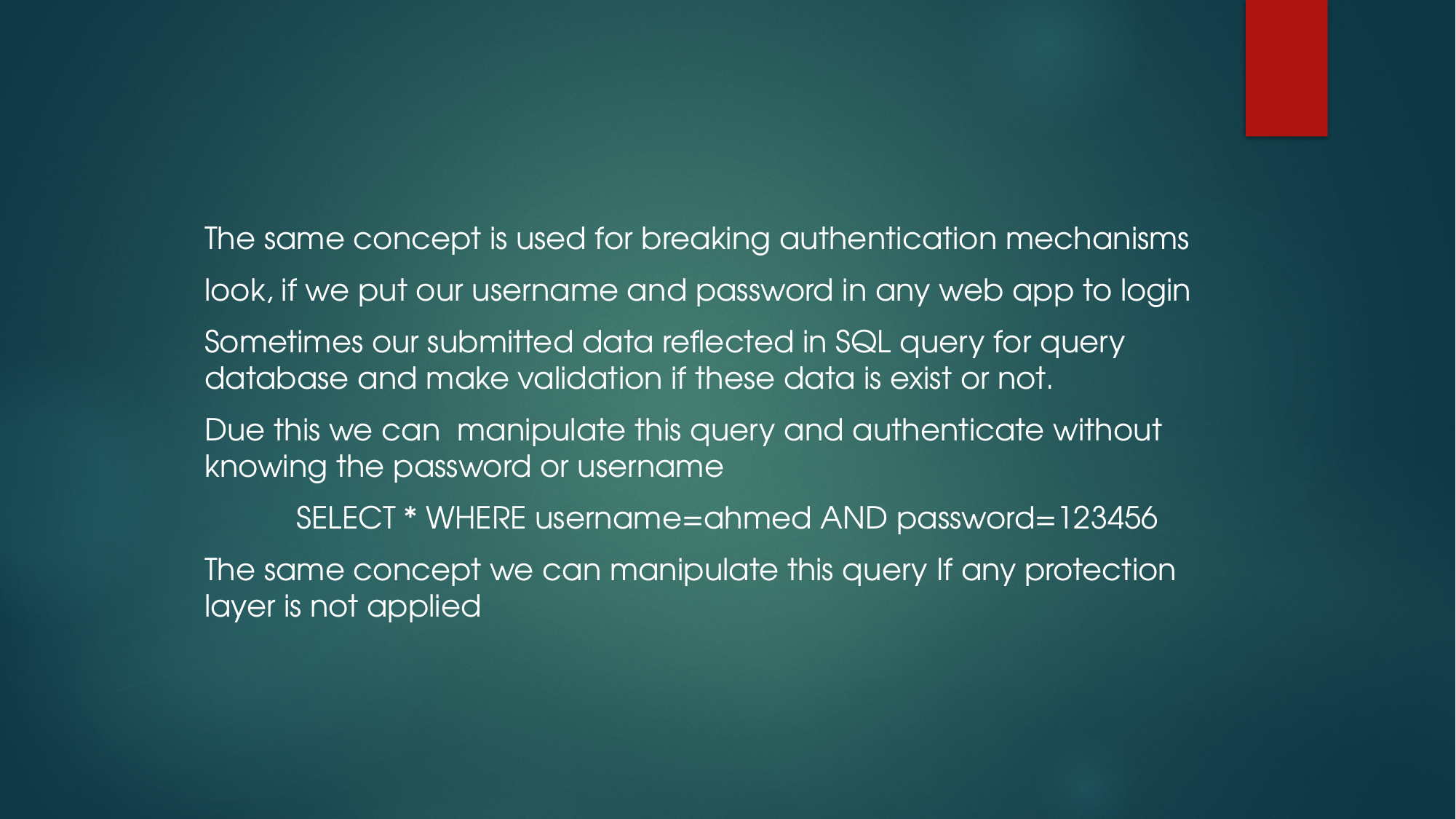

The same concept is used for breaking authentication mechanisms
look, if we put our username and password in any web app to login
Sometimes our submitted data reflected in SQL query for query database and make validation if these data is exist or not.
Due this we can  manipulate this query and authenticate without knowing the password or username
SELECT * WHERE username=ahmed AND password=123456
The same concept we can manipulate this query If any protection layer is not applied